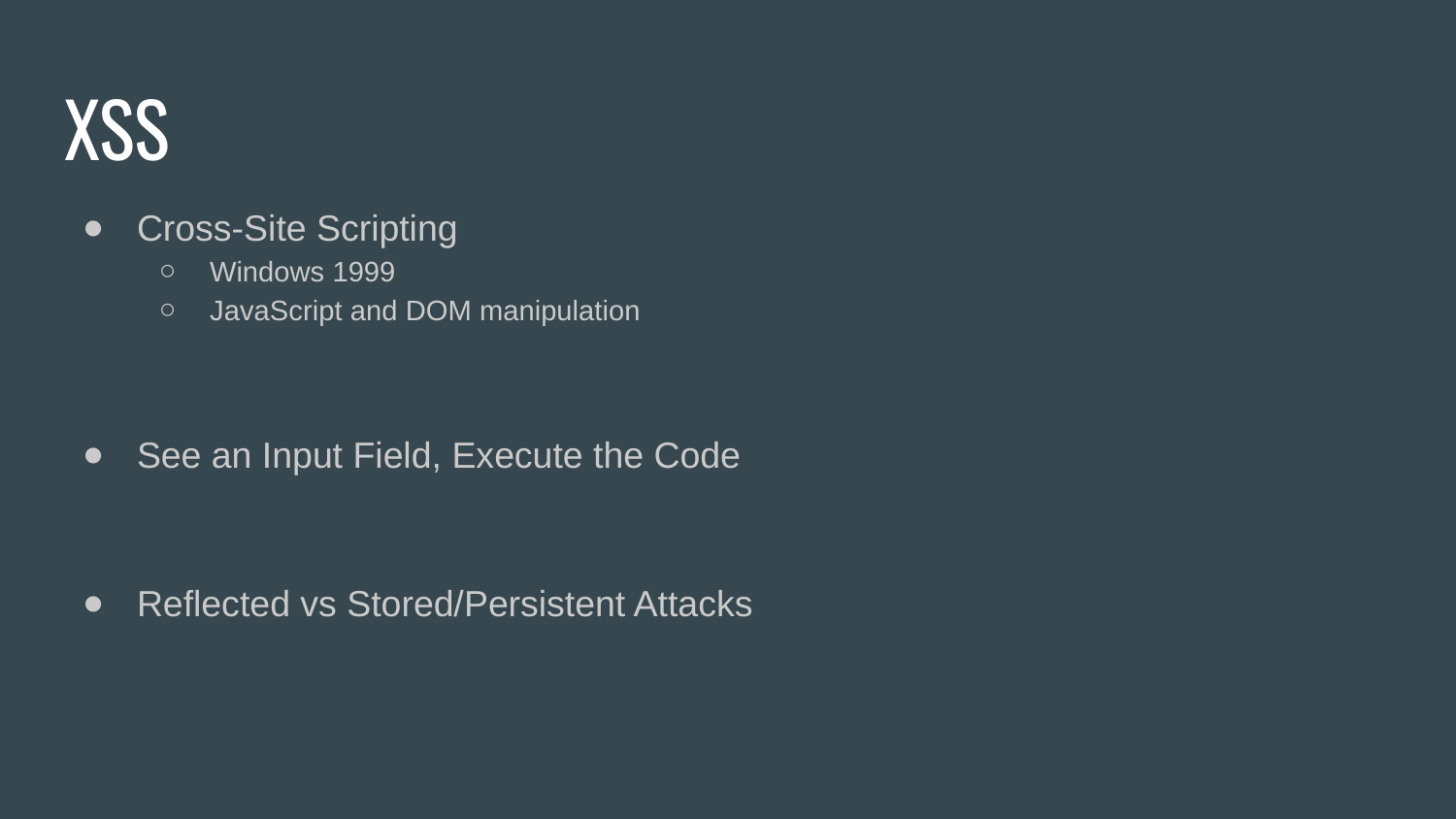

# XSS
Cross-Site Scripting
Windows 1999
JavaScript and DOM manipulation

See an Input Field, Execute the Code

Reflected vs Stored/Persistent Attacks